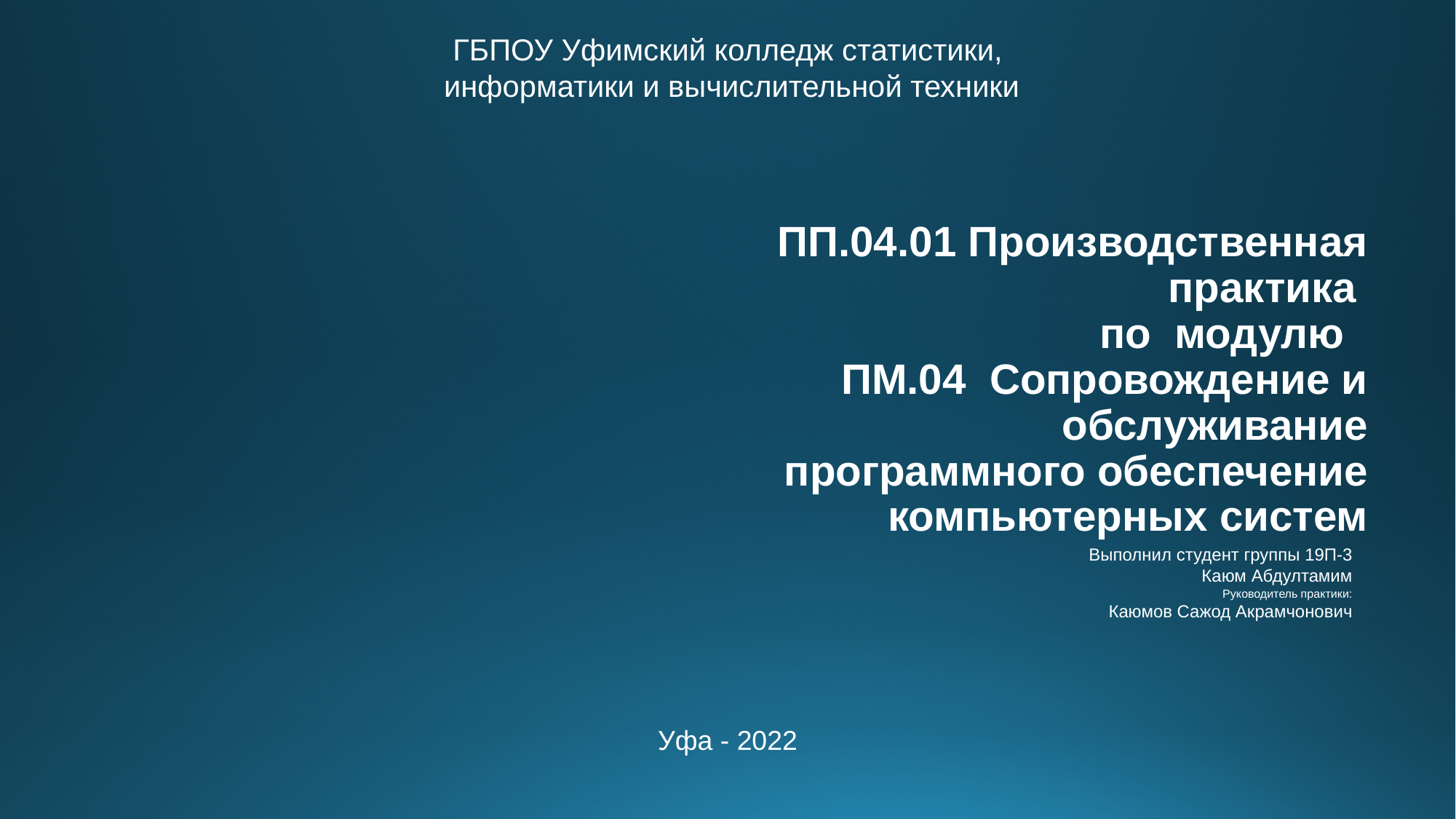

ГБПОУ Уфимский колледж статистики,
 информатики и вычислительной техники

# ПП.04.01 Производственная практика по  модулю ПМ.04  Сопровождение и обслуживание программного обеспечение компьютерных систем
Выполнил студент группы 19П-3
Каюм Абдултамим
Руководитель практики:
Каюмов Сажод Акрамчонович

Уфа - 2022